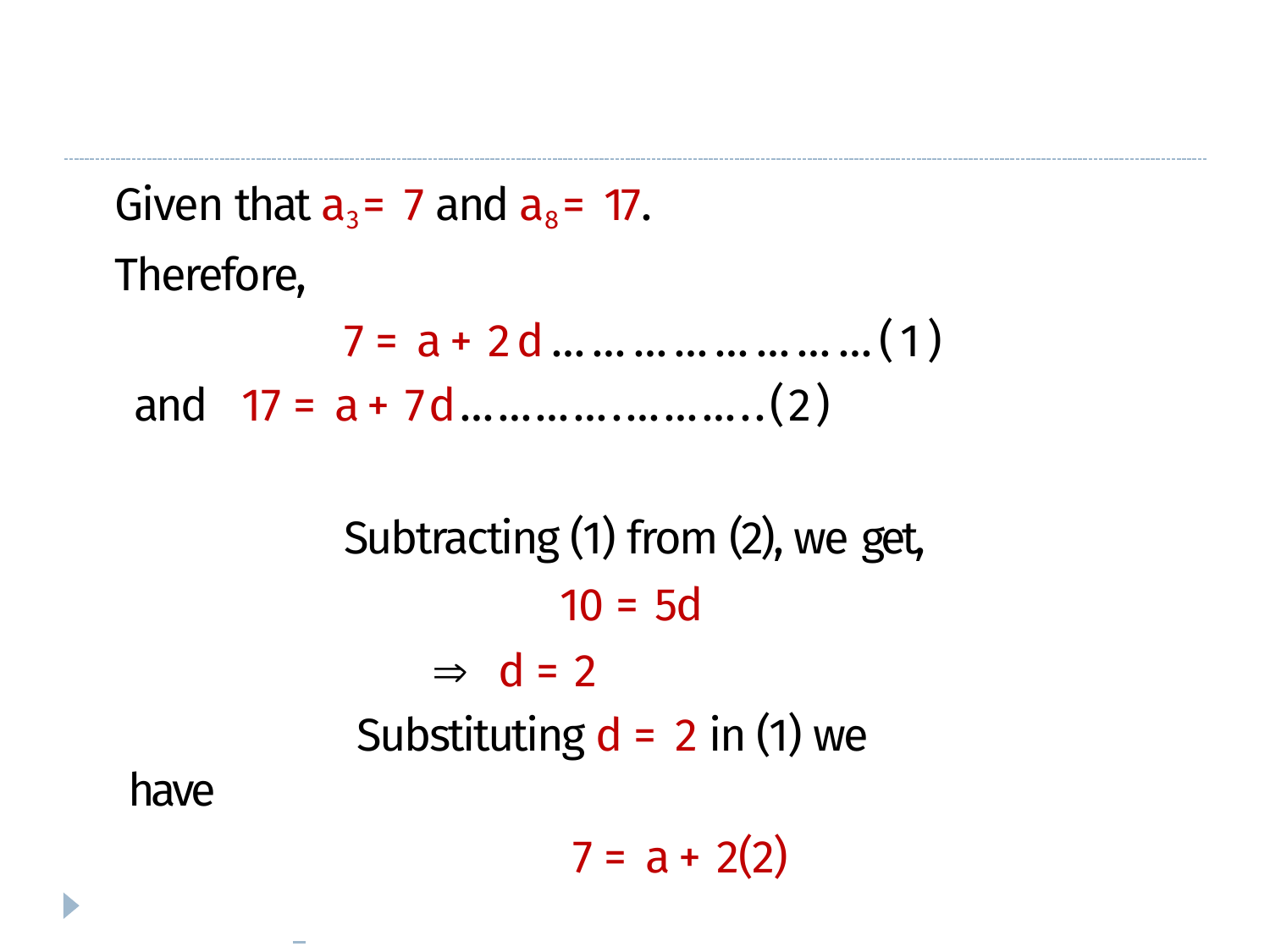

Given that a3 = 7 and a8 = 17.  Therefore,
7 = a + 2d……………………(1)  and	17 = a + 7d………….………..(2)

Subtracting (1) from (2), we get,
10 = 5d
⇒	d = 2
Substituting d = 2 in (1) we have
7 = a + 2(2)
 	which gives a  = 3